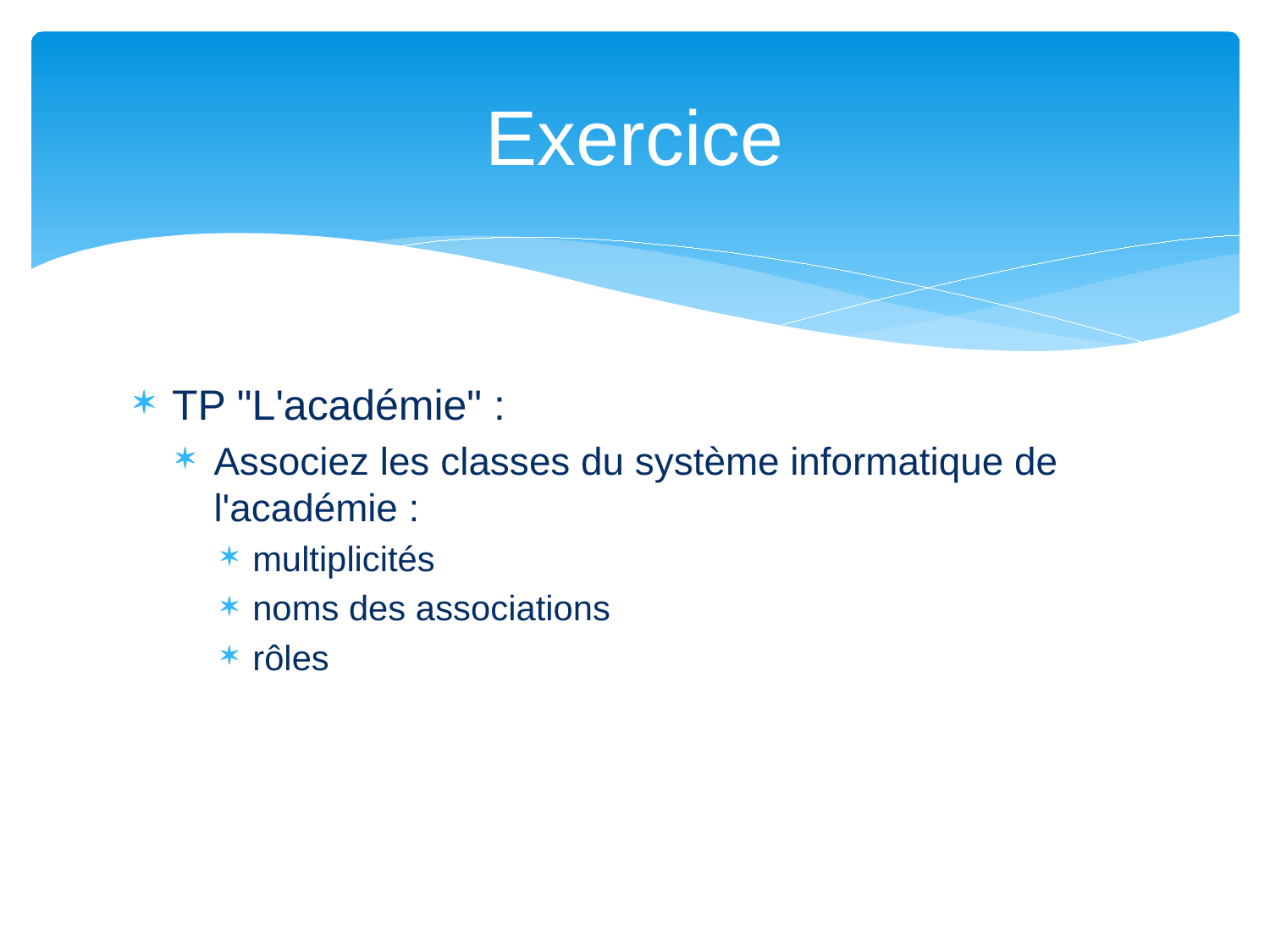

# Exercice
TP "L'académie" :
Associez les classes du système informatique de l'académie :
multiplicités
noms des associations
rôles